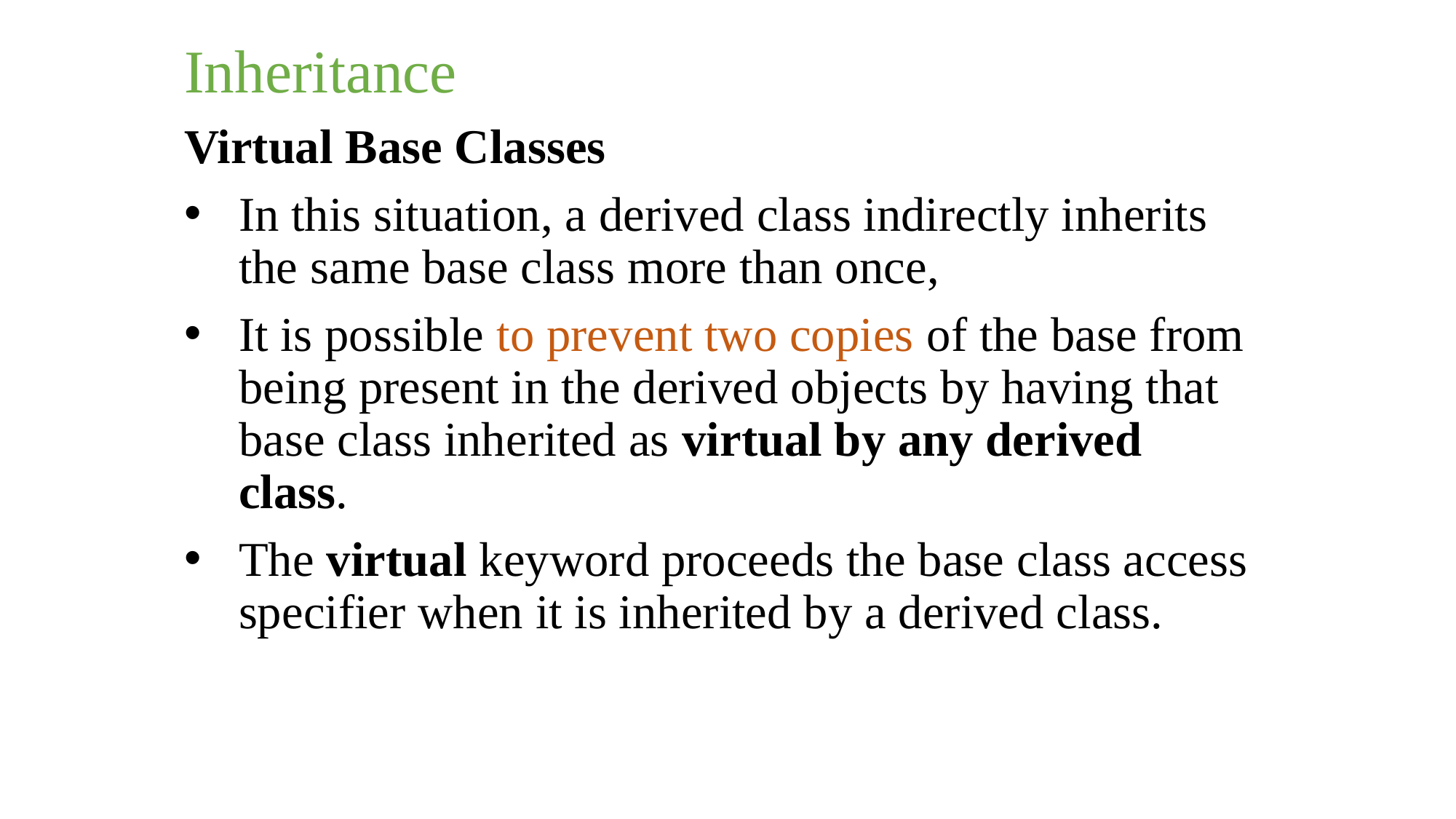

Inheritance
Virtual Base Classes
In this situation, a derived class indirectly inherits the same base class more than once,
It is possible to prevent two copies of the base from being present in the derived objects by having that base class inherited as virtual by any derived class.
The virtual keyword proceeds the base class access specifier when it is inherited by a derived class.